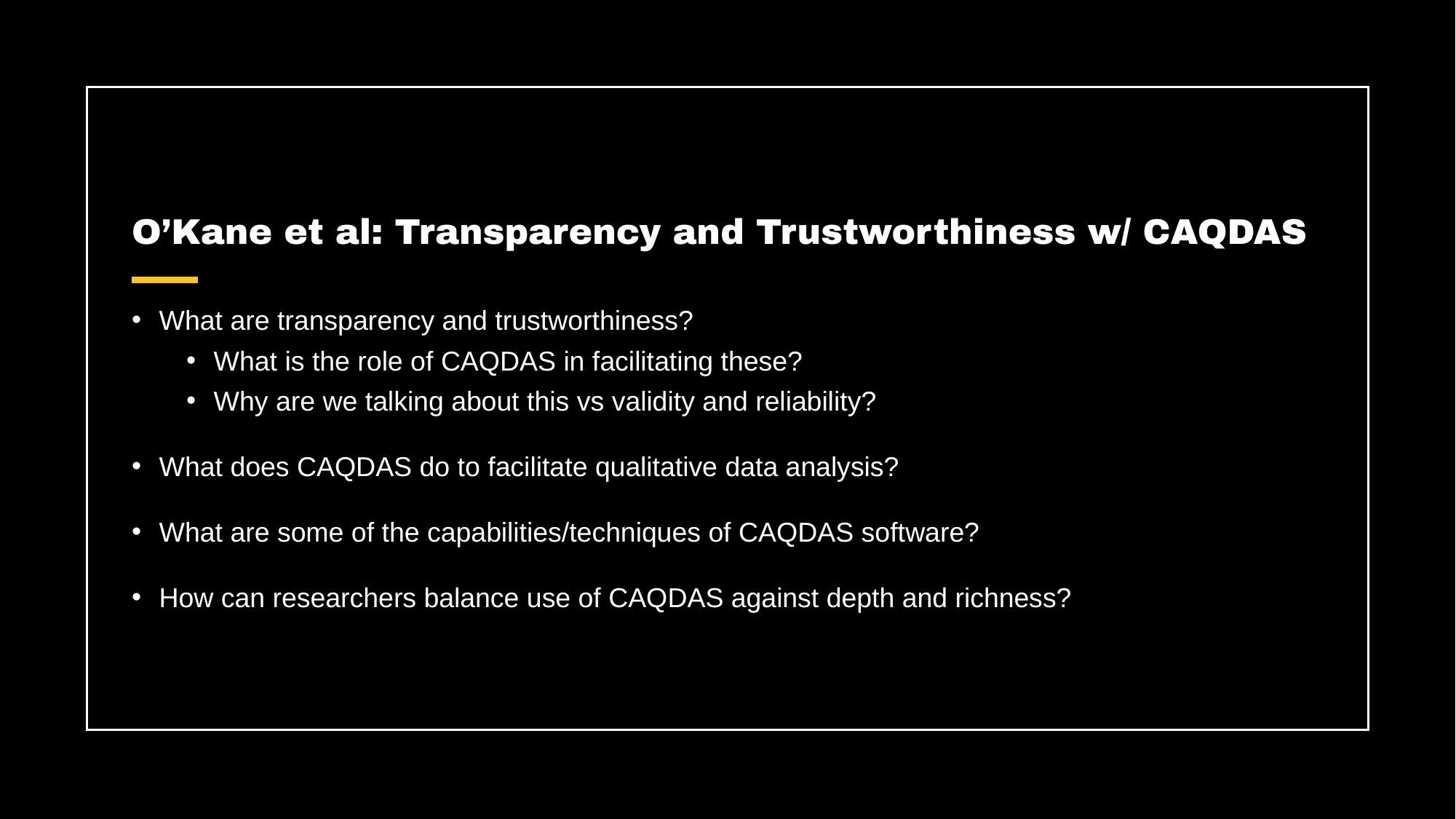

# O’Kane et al: Transparency and Trustworthiness w/ CAQDAS
What are transparency and trustworthiness?
What is the role of CAQDAS in facilitating these?
Why are we talking about this vs validity and reliability?

What does CAQDAS do to facilitate qualitative data analysis?

What are some of the capabilities/techniques of CAQDAS software?

How can researchers balance use of CAQDAS against depth and richness?